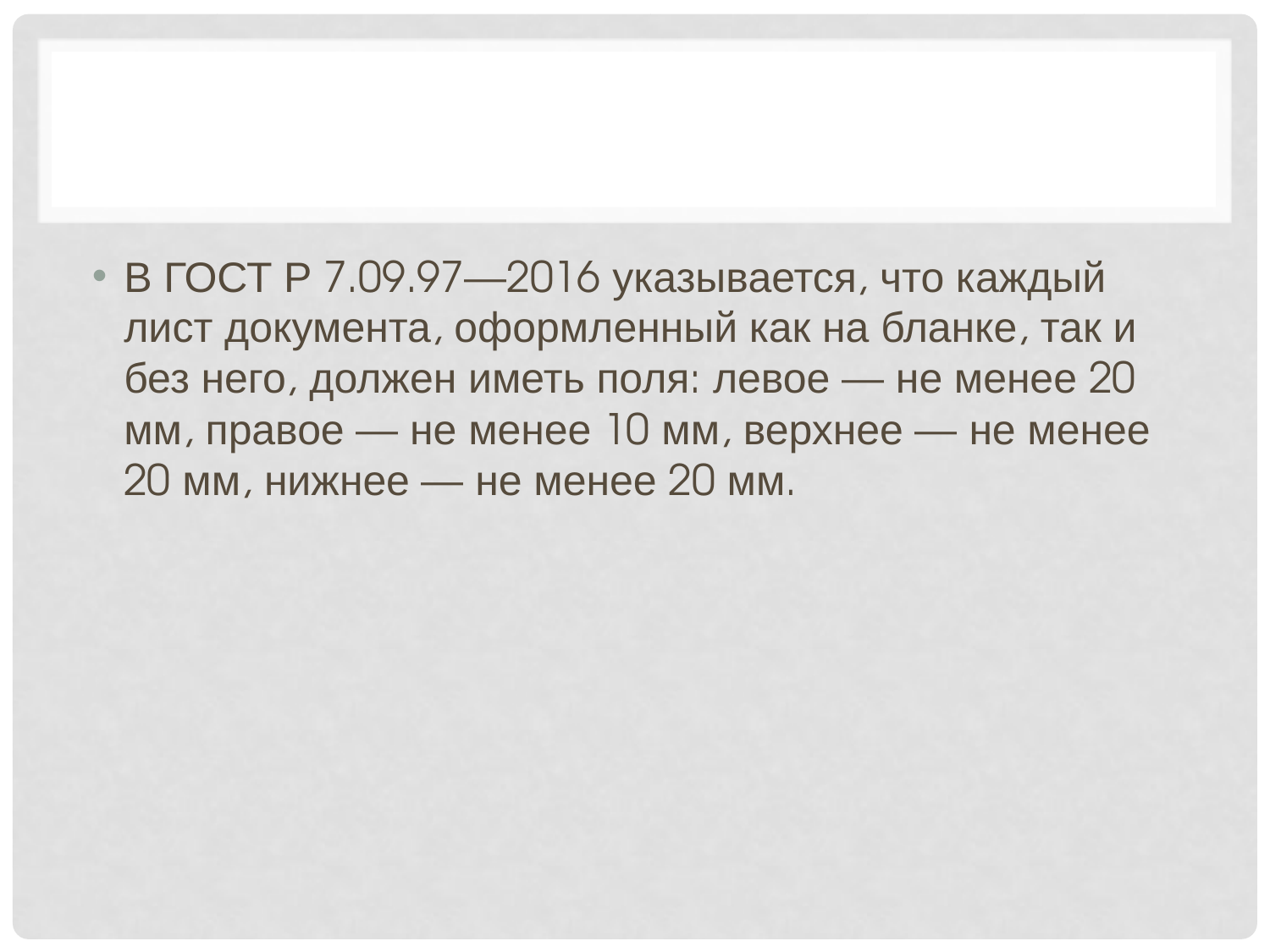

В ГОСТ Р 7.09.97—2016 указывается, что каждый лист документа, оформленный как на бланке, так и без него, должен иметь поля: левое — не менее 20 мм, правое — не менее 10 мм, верхнее — не менее 20 мм, нижнее — не менее 20 мм.